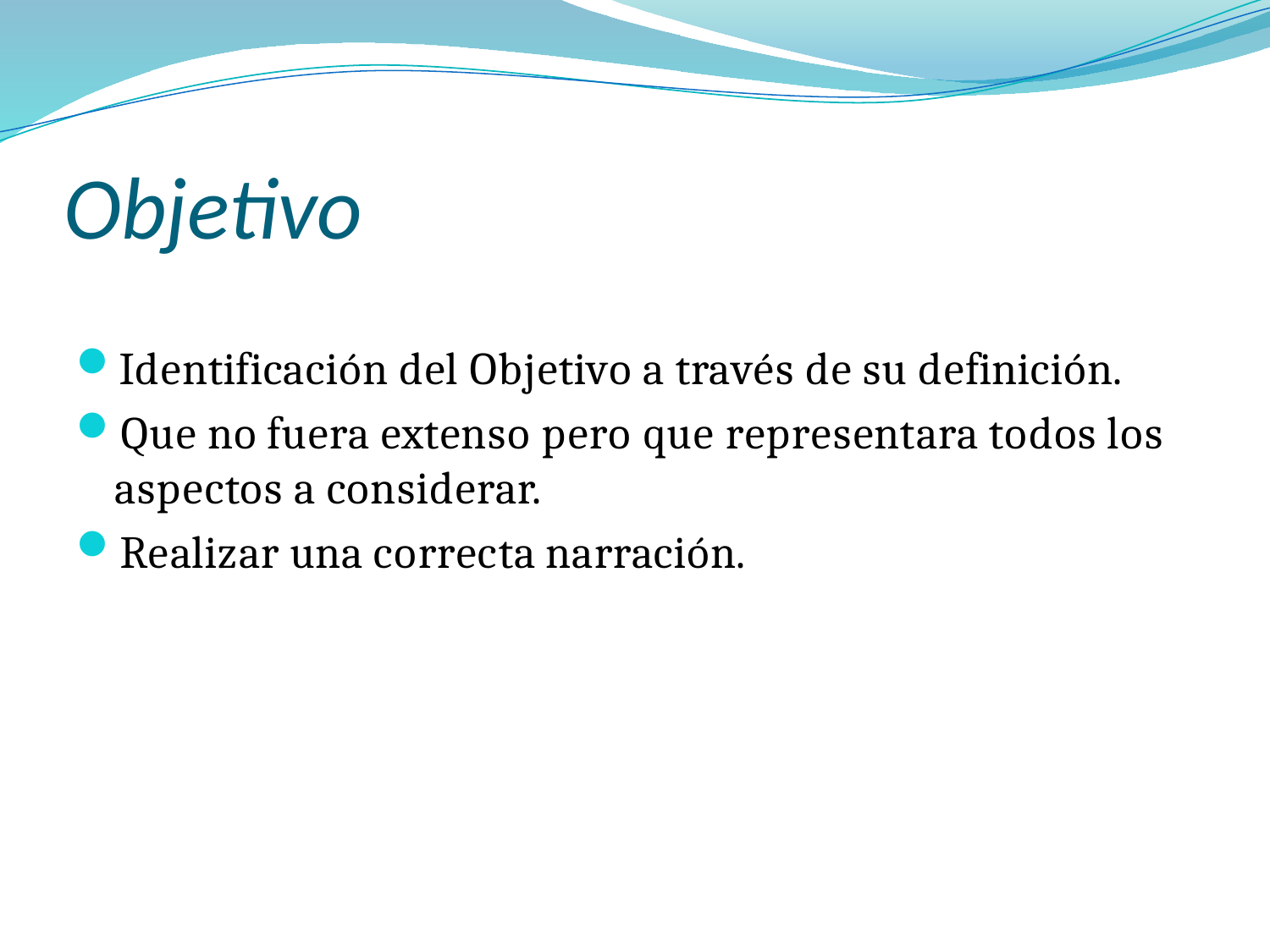

# Objetivo

Identificación del Objetivo a través de su definición.
Que no fuera extenso pero que representara todos los aspectos a considerar.
Realizar una correcta narración.